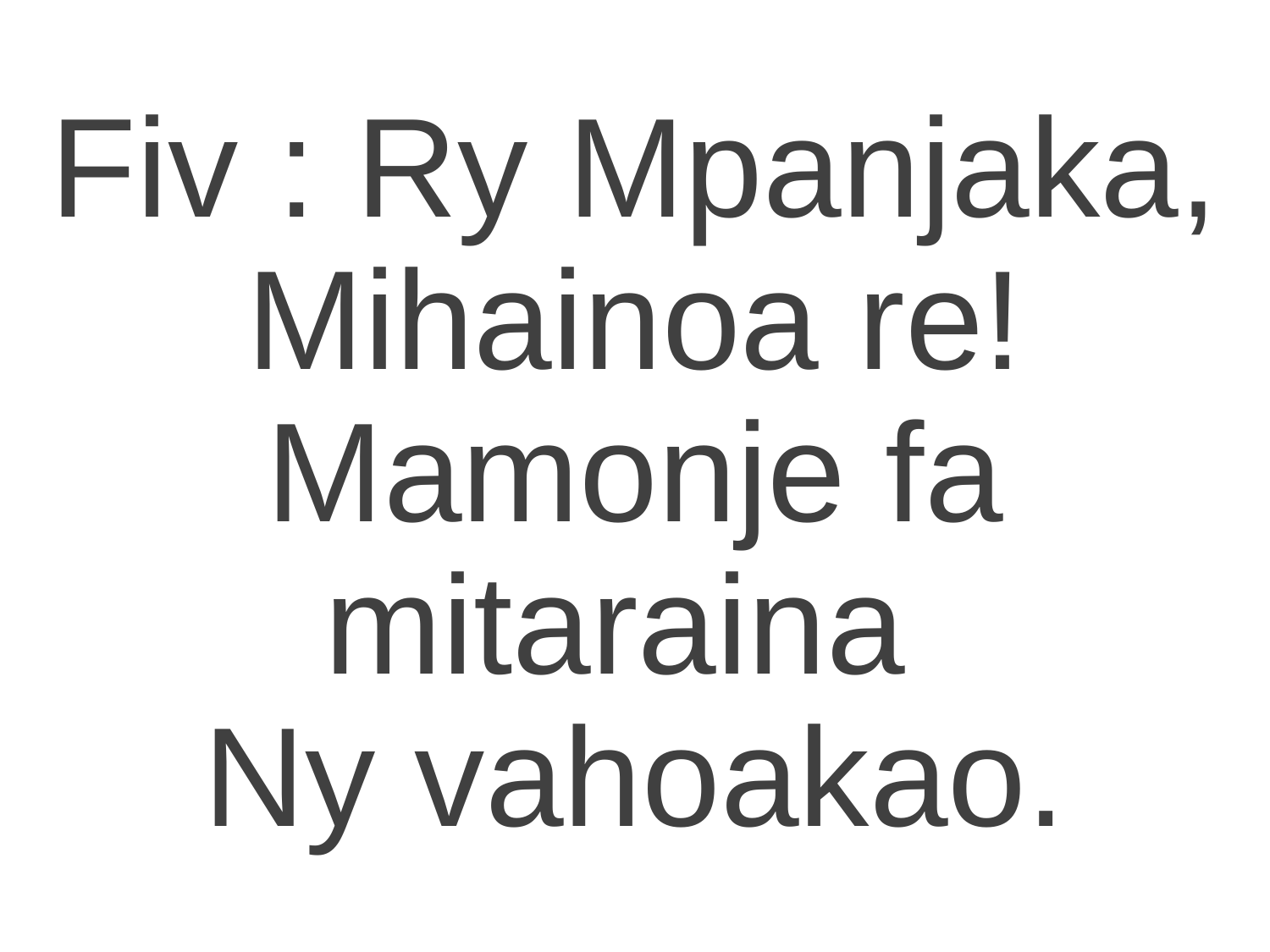

Fiv : Ry Mpanjaka,
Mihainoa re!
Mamonje fa mitaraina
Ny vahoakao.